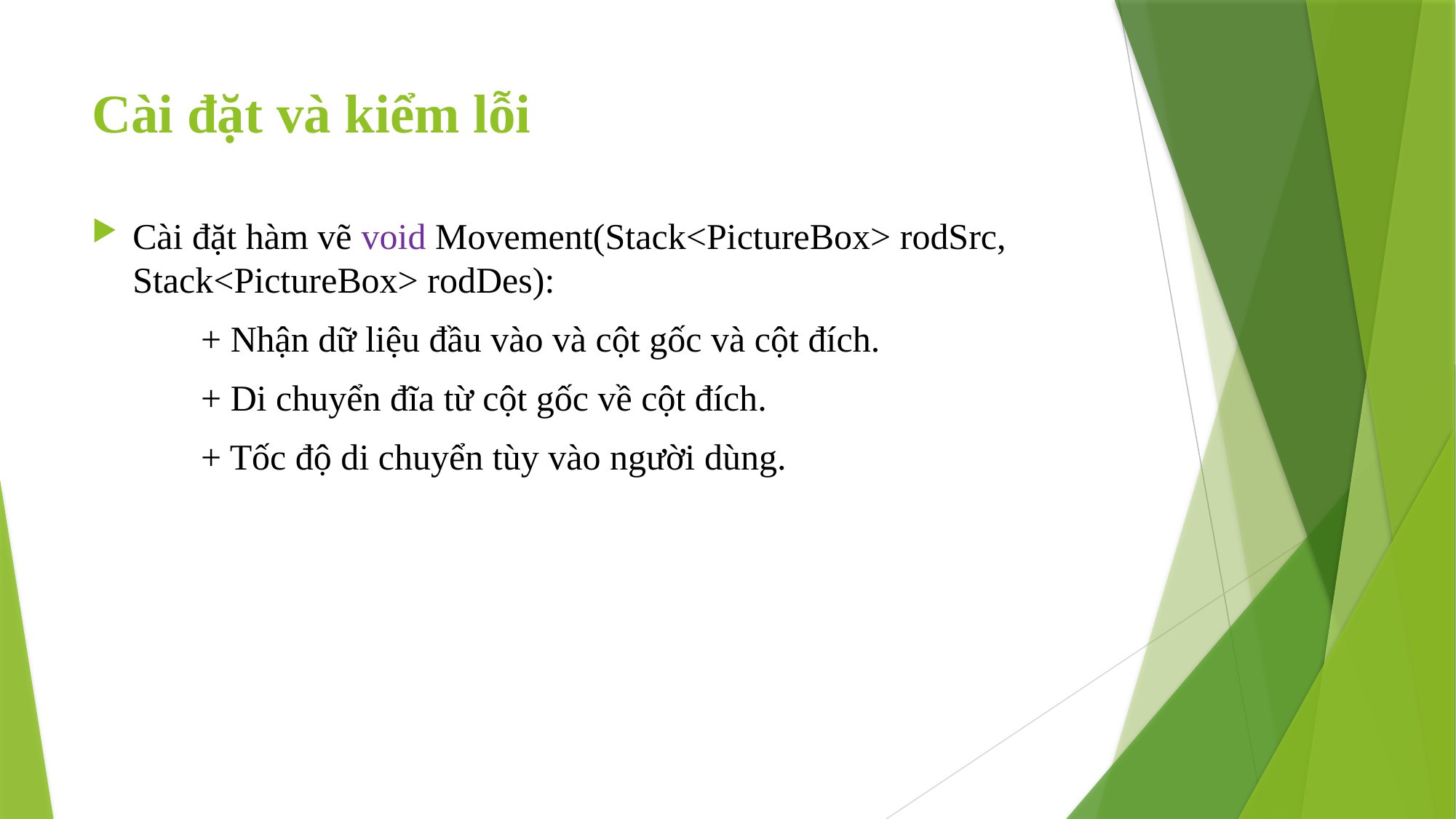

# Cài đặt và kiểm lỗi
Cài đặt hàm vẽ void Movement(Stack<PictureBox> rodSrc, Stack<PictureBox> rodDes):
	+ Nhận dữ liệu đầu vào và cột gốc và cột đích.
	+ Di chuyển đĩa từ cột gốc về cột đích.
	+ Tốc độ di chuyển tùy vào người dùng.